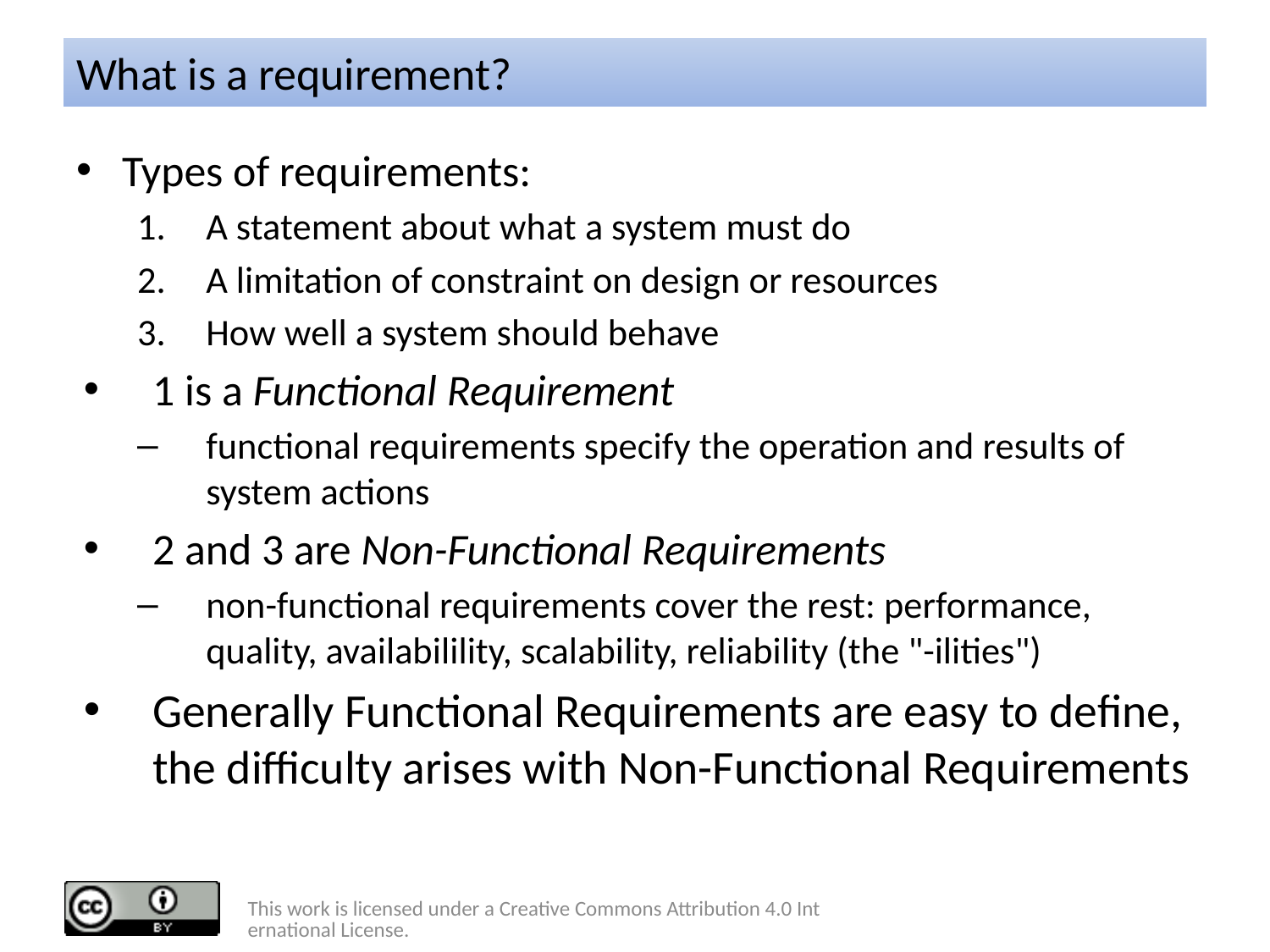

# What is a requirement?
Types of requirements:
A statement about what a system must do
A limitation of constraint on design or resources
How well a system should behave
1 is a Functional Requirement
functional requirements specify the operation and results of system actions
2 and 3 are Non-Functional Requirements
non-functional requirements cover the rest: performance, quality, availabilility, scalability, reliability (the "-ilities")
Generally Functional Requirements are easy to define, the difficulty arises with Non-Functional Requirements

This work is licensed under a Creative Commons Attribution 4.0 International License.